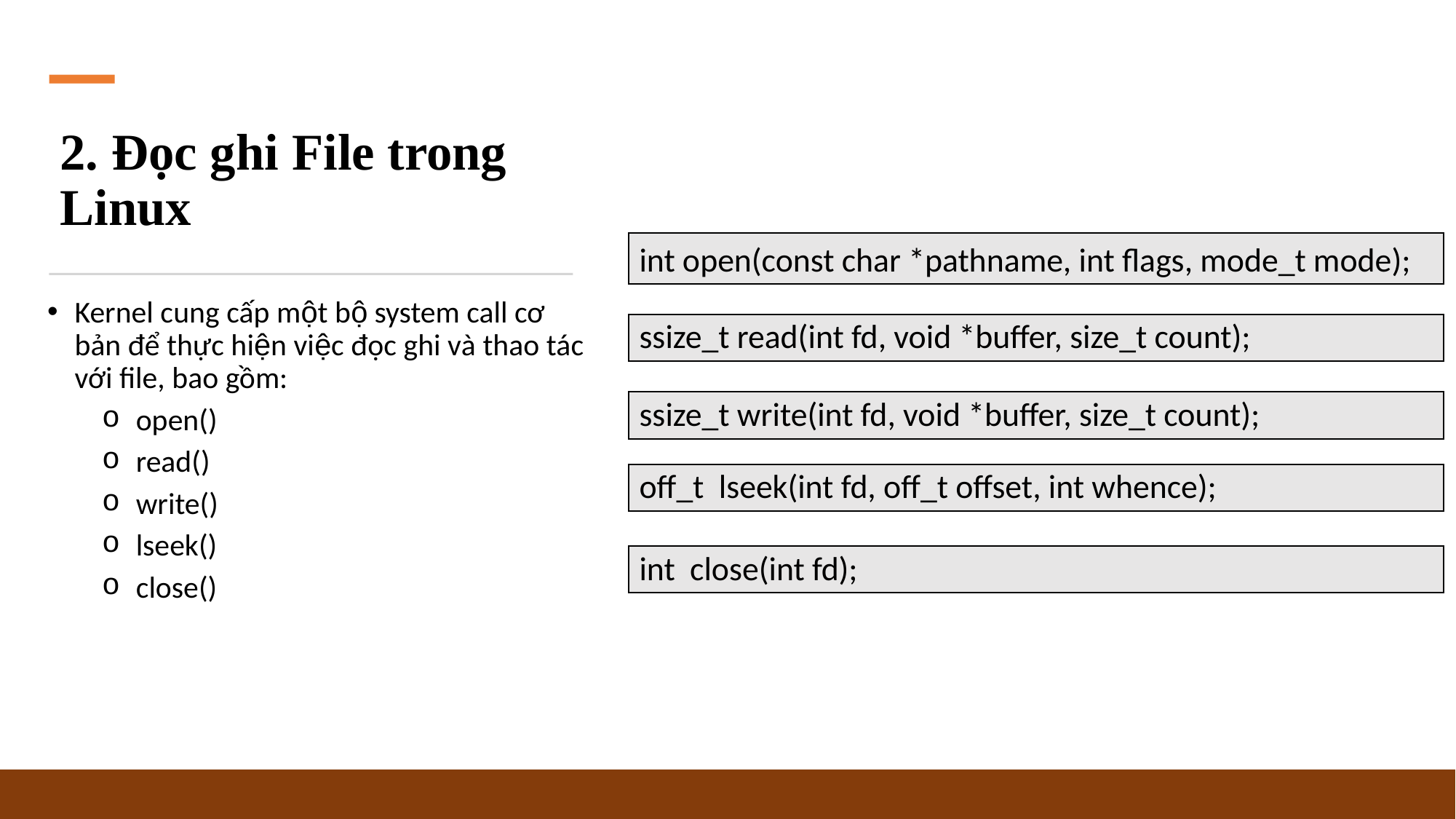

2. Đọc ghi File trong Linux
int open(const char *pathname, int flags, mode_t mode);

Kernel cung cấp một bộ system call cơ bản để thực hiện việc đọc ghi và thao tác với file, bao gồm:
open()
read()
write()
lseek()
close()

ssize_t read(int fd, void *buffer, size_t count);
ssize_t write(int fd, void *buffer, size_t count);
off_t  lseek(int fd, off_t offset, int whence);
int  close(int fd);